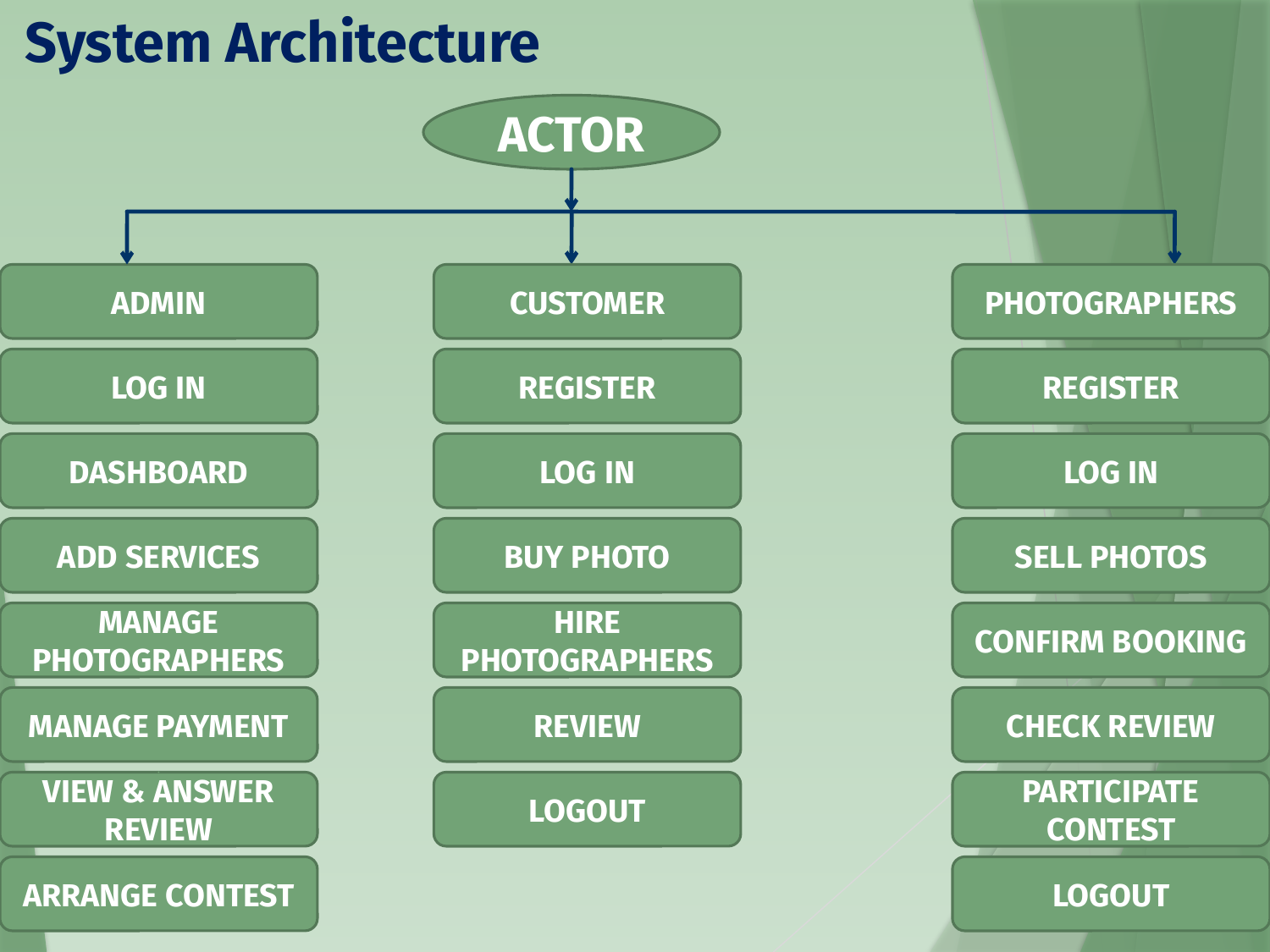

System Architecture
ACTOR
ADMIN
CUSTOMER
PHOTOGRAPHERS
LOG IN
REGISTER
REGISTER
DASHBOARD
LOG IN
LOG IN
ADD SERVICES
BUY PHOTO
SELL PHOTOS
MANAGE PHOTOGRAPHERS
HIRE PHOTOGRAPHERS
CONFIRM BOOKING
MANAGE PAYMENT
REVIEW
CHECK REVIEW
VIEW & ANSWER REVIEW
LOGOUT
PARTICIPATE CONTEST
ARRANGE CONTEST
LOGOUT